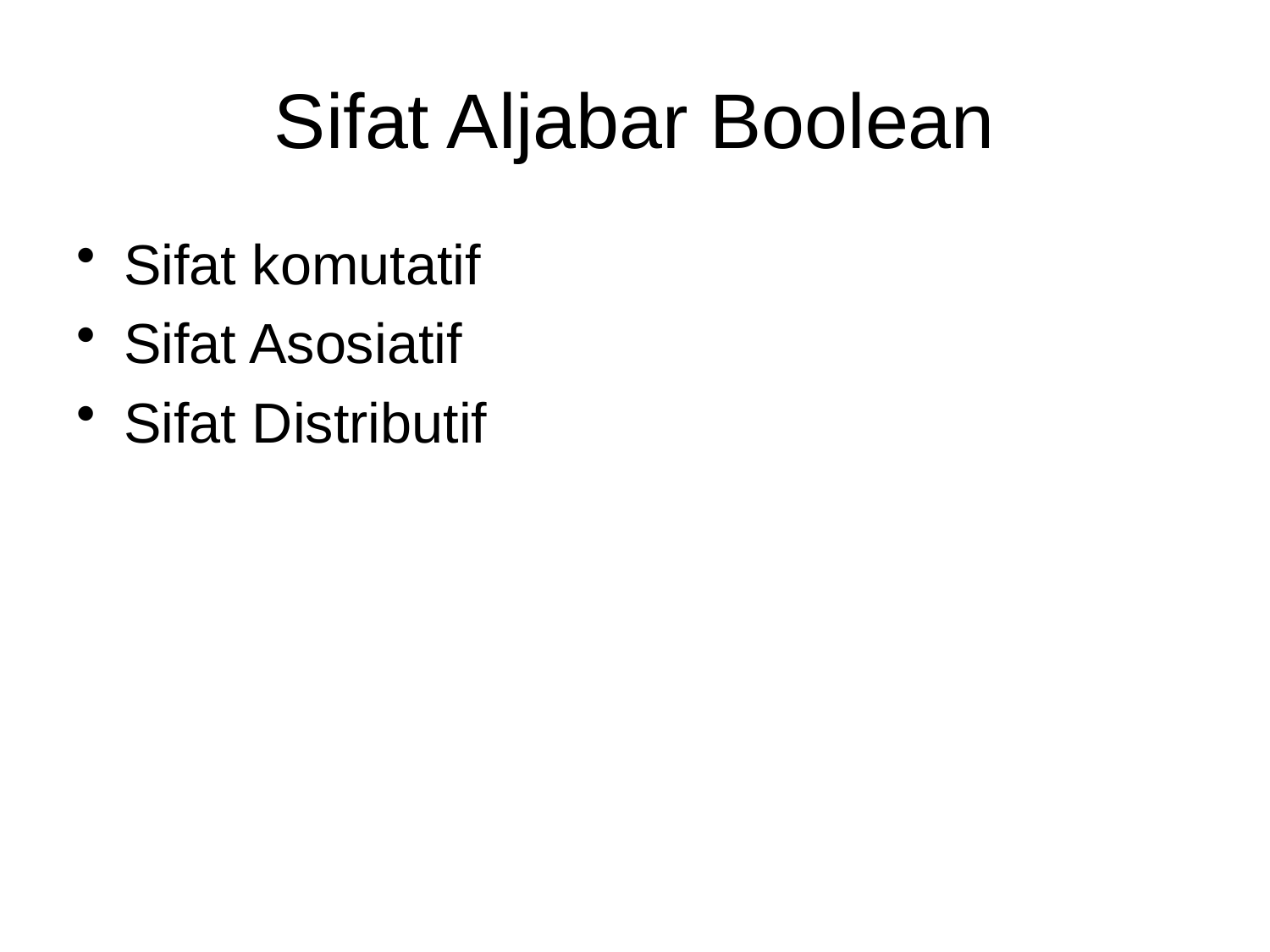

# Sifat Aljabar Boolean
Sifat komutatif
Sifat Asosiatif
Sifat Distributif